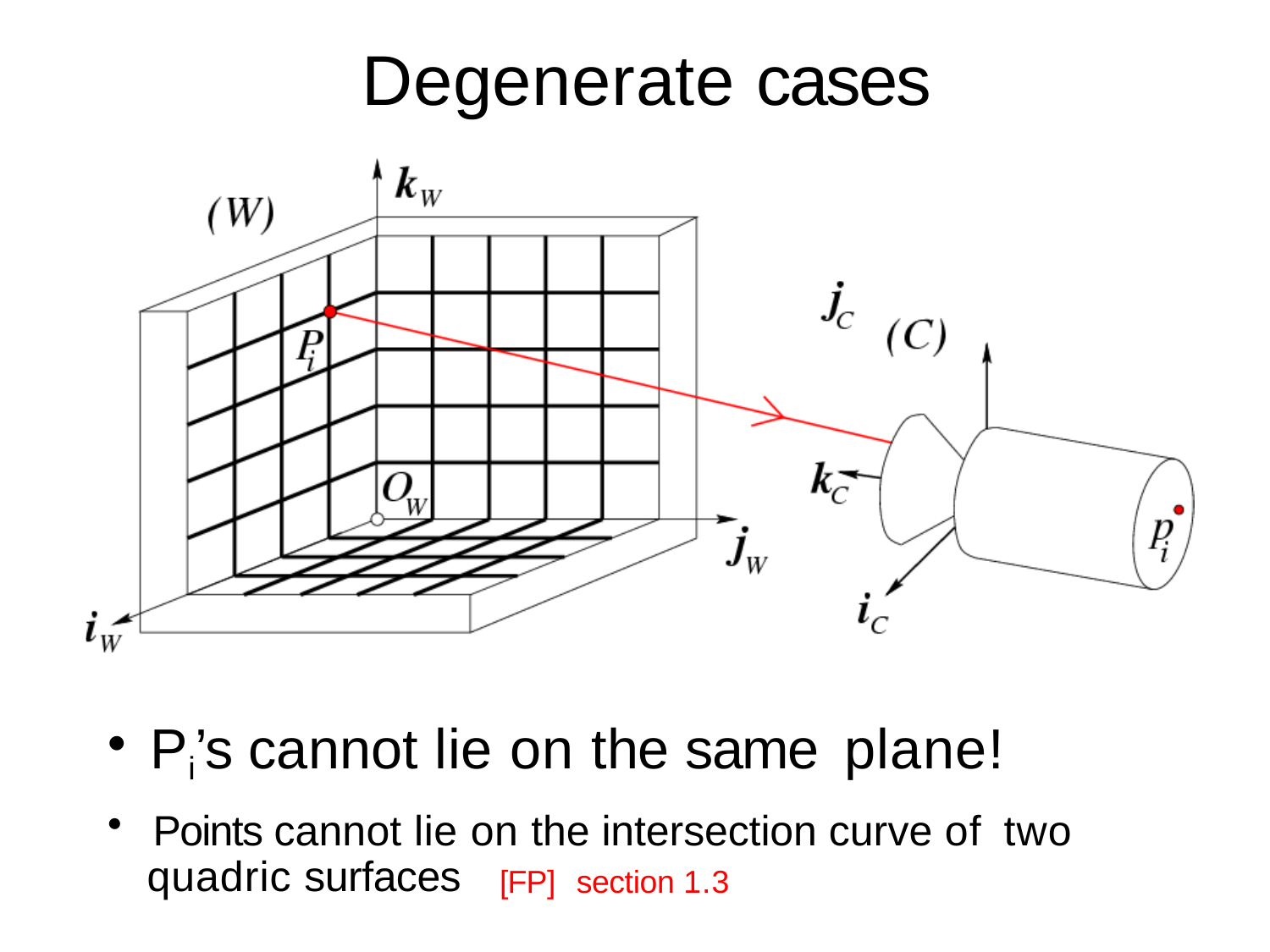

# Degenerate cases

Pi’s cannot lie on the same plane!
Points cannot lie on the intersection curve of two
quadric surfaces
[FP]	section 1.3